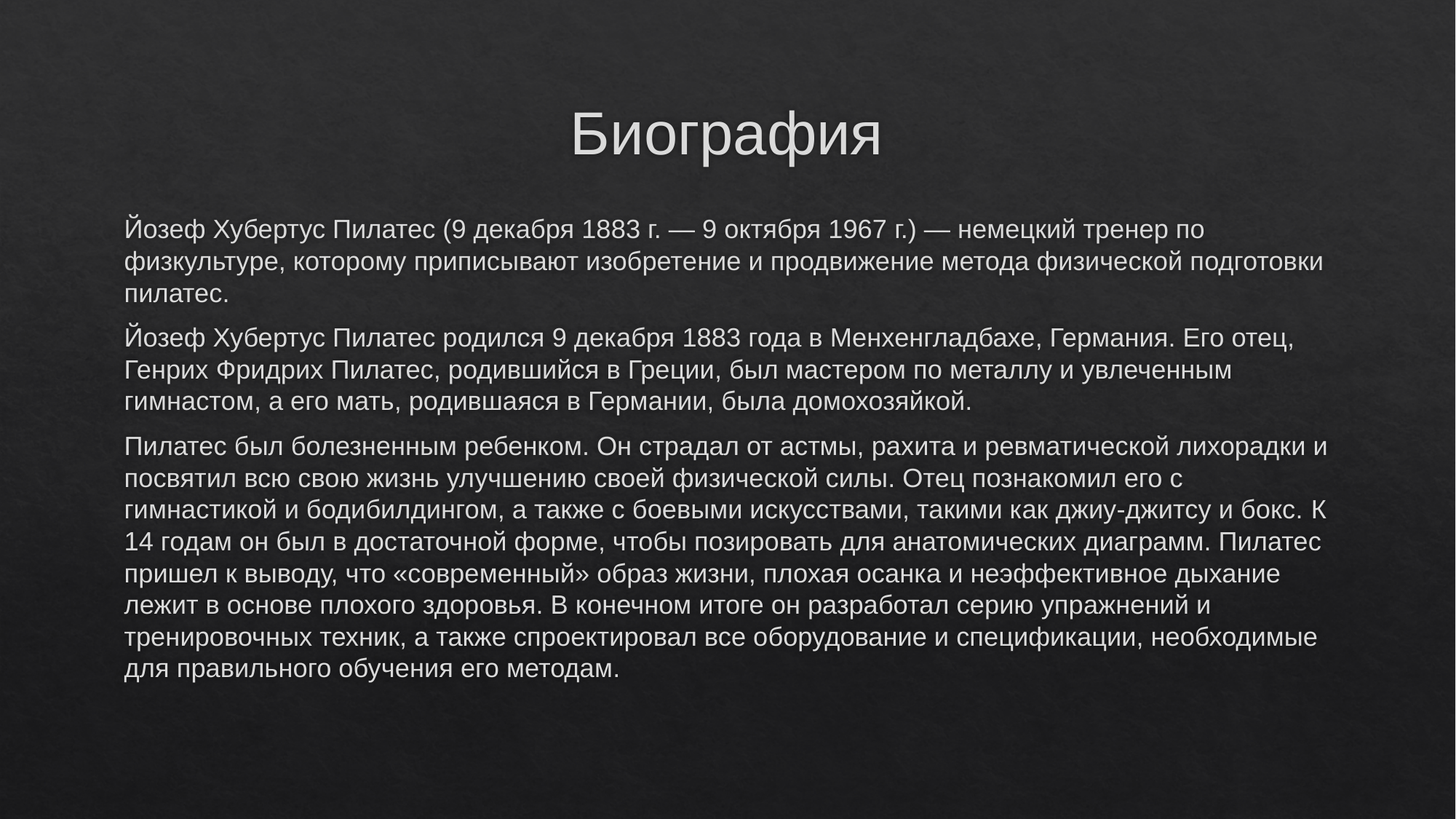

# Биография
Йозеф Хубертус Пилатес (9 декабря 1883 г. — 9 октября 1967 г.) — немецкий тренер по физкультуре, которому приписывают изобретение и продвижение метода физической подготовки пилатес.
Йозеф Хубертус Пилатес родился 9 декабря 1883 года в Менхенгладбахе, Германия. Его отец, Генрих Фридрих Пилатес, родившийся в Греции, был мастером по металлу и увлеченным гимнастом, а его мать, родившаяся в Германии, была домохозяйкой.
Пилатес был болезненным ребенком. Он страдал от астмы, рахита и ревматической лихорадки и посвятил всю свою жизнь улучшению своей физической силы. Отец познакомил его с гимнастикой и бодибилдингом, а также с боевыми искусствами, такими как джиу-джитсу и бокс. К 14 годам он был в достаточной форме, чтобы позировать для анатомических диаграмм. Пилатес пришел к выводу, что «современный» образ жизни, плохая осанка и неэффективное дыхание лежит в основе плохого здоровья. В конечном итоге он разработал серию упражнений и тренировочных техник, а также спроектировал все оборудование и спецификации, необходимые для правильного обучения его методам.